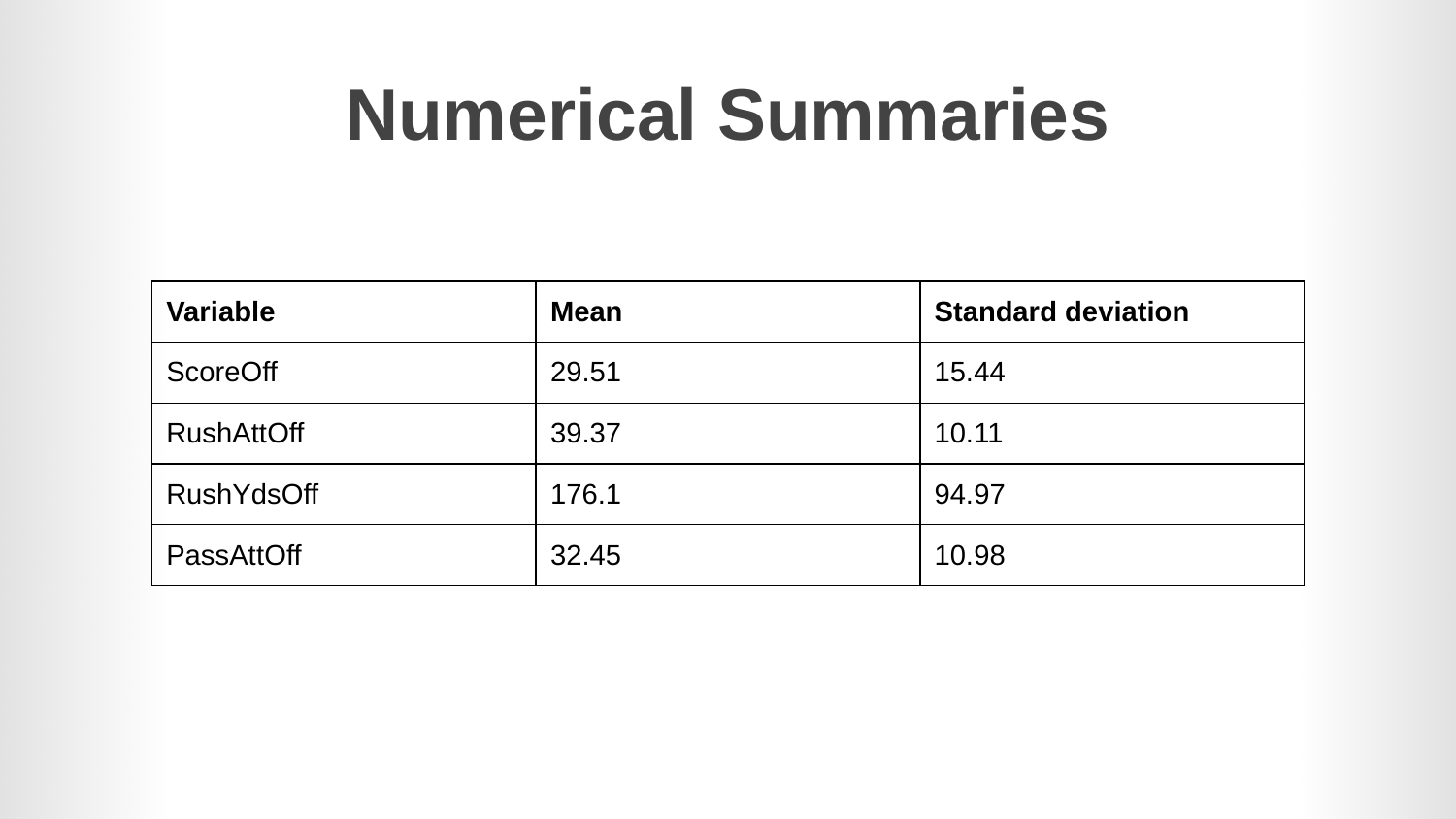

# Numerical Summaries

| Variable | Mean | Standard deviation |
| --- | --- | --- |
| ScoreOff | 29.51 | 15.44 |
| RushAttOff | 39.37 | 10.11 |
| RushYdsOff | 176.1 | 94.97 |
| PassAttOff | 32.45 | 10.98 |